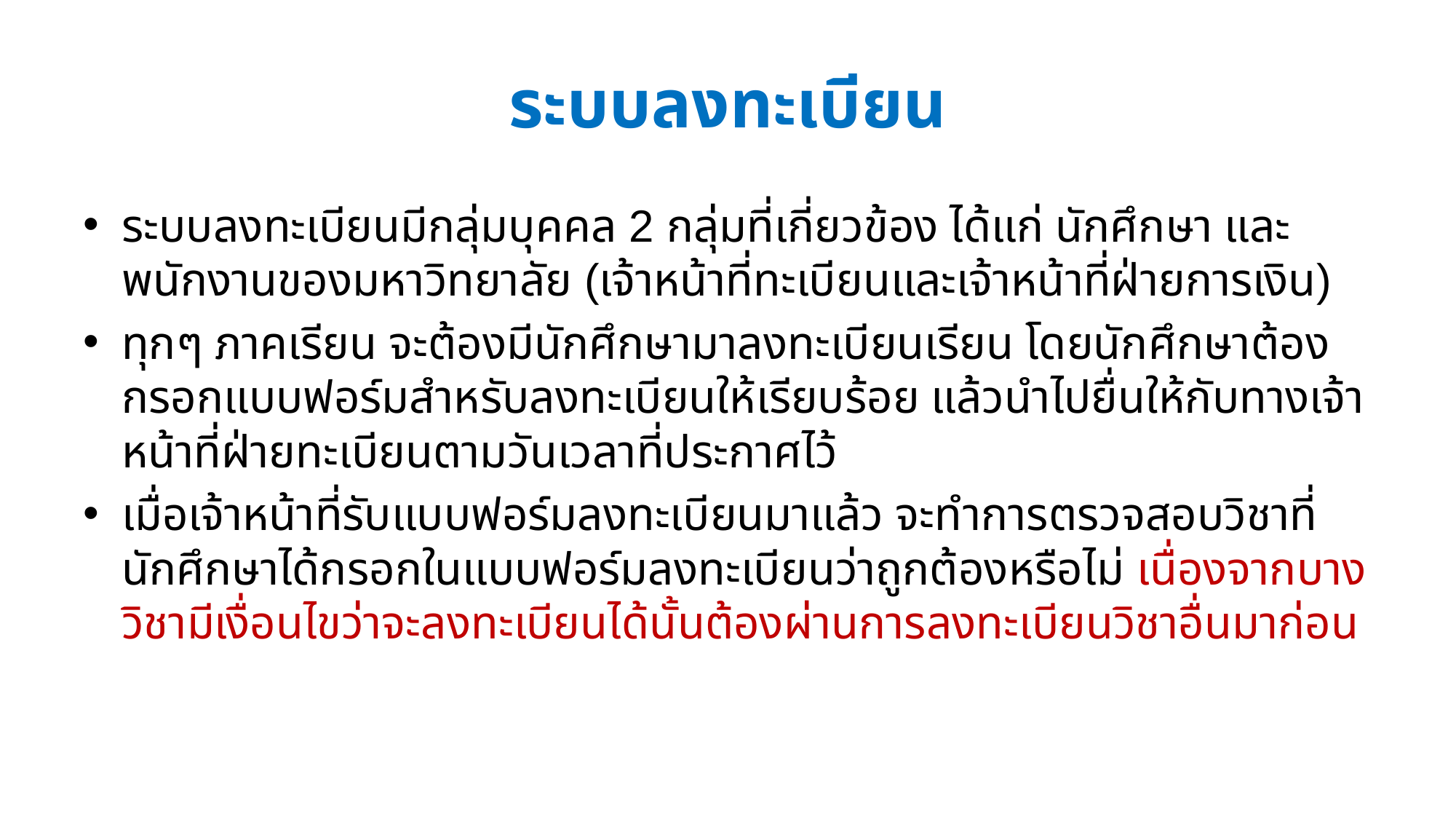

# ระบบลงทะเบียน
ระบบลงทะเบียนมีกลุ่มบุคคล 2 กลุ่มที่เกี่ยวข้อง ได้แก่ นักศึกษา และพนักงานของมหาวิทยาลัย (เจ้าหน้าที่ทะเบียนและเจ้าหน้าที่ฝ่ายการเงิน)
ทุกๆ ภาคเรียน จะต้องมีนักศึกษามาลงทะเบียนเรียน โดยนักศึกษาต้องกรอกแบบฟอร์มสำหรับลงทะเบียนให้เรียบร้อย แล้วนำไปยื่นให้กับทางเจ้าหน้าที่ฝ่ายทะเบียนตามวันเวลาที่ประกาศไว้
เมื่อเจ้าหน้าที่รับแบบฟอร์มลงทะเบียนมาแล้ว จะทำการตรวจสอบวิชาที่นักศึกษาได้กรอกในแบบฟอร์มลงทะเบียนว่าถูกต้องหรือไม่ เนื่องจากบางวิชามีเงื่อนไขว่าจะลงทะเบียนได้นั้นต้องผ่านการลงทะเบียนวิชาอื่นมาก่อน